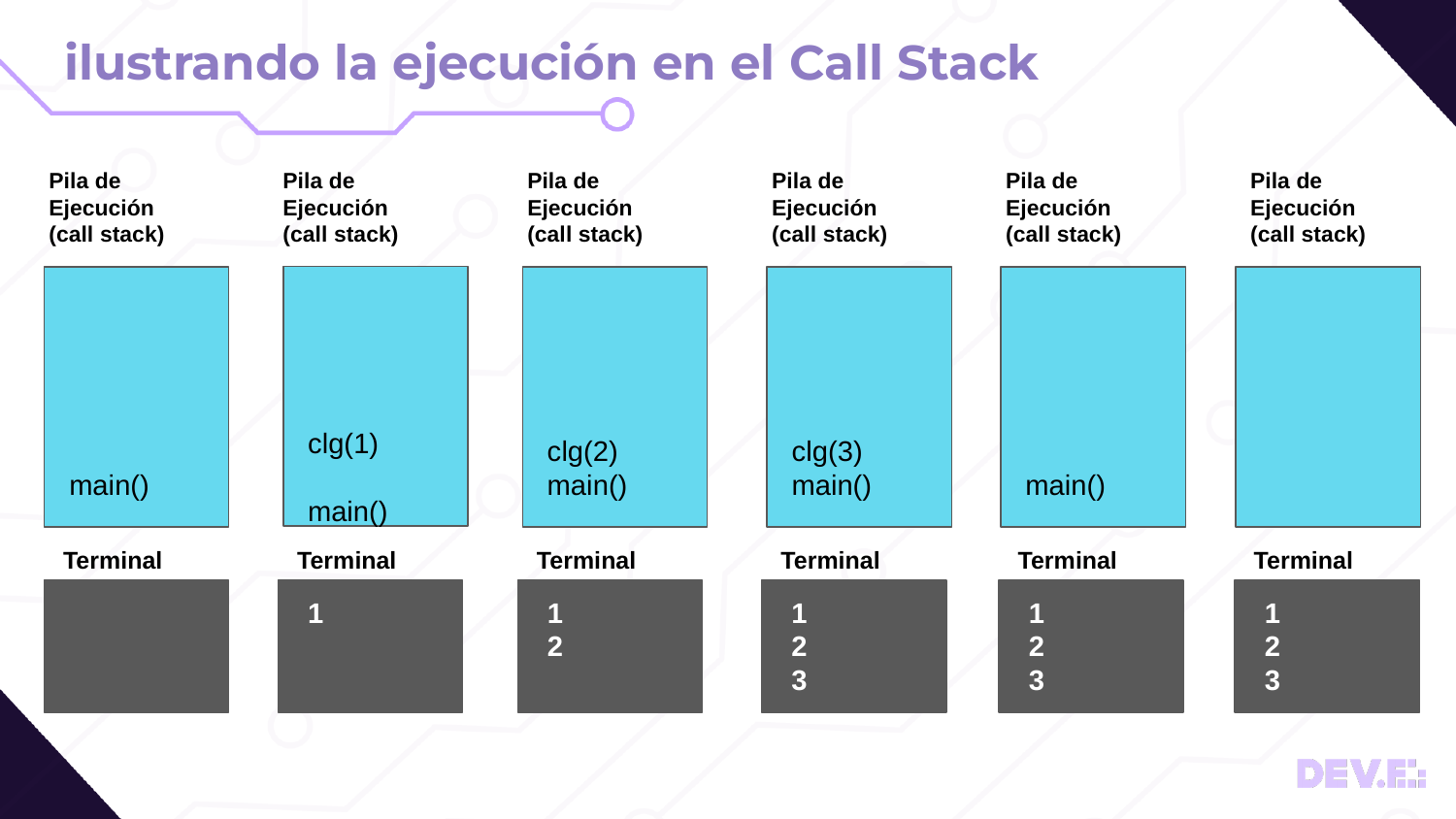

# ilustrando la ejecución en el Call Stack
Pila de Ejecución
(call stack)
Pila de Ejecución
(call stack)
Pila de Ejecución
(call stack)
Pila de Ejecución
(call stack)
Pila de Ejecución
(call stack)
Pila de Ejecución
(call stack)

clg(1)

main()

main()
clg(2)
main()
clg(3)
main()

main()
Terminal
Terminal
Terminal
Terminal
Terminal
Terminal
1
1
2
3
1
2
3

1
2
1
2
3